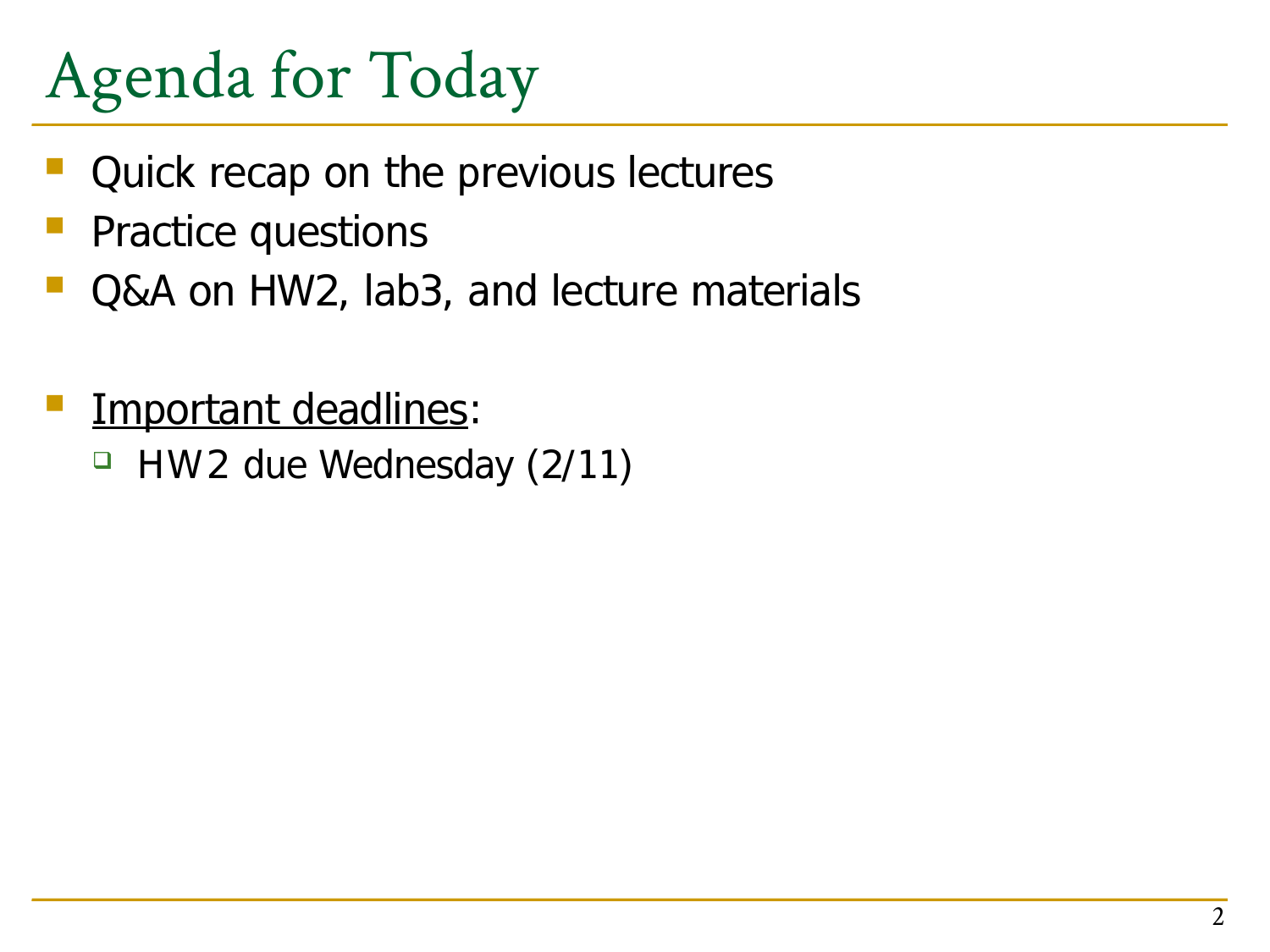

# Agenda for Today
Quick recap on the previous lectures
Practice questions
Q&A on HW2, lab3, and lecture materials

Important deadlines:
HW2 due Wednesday (2/11)
2